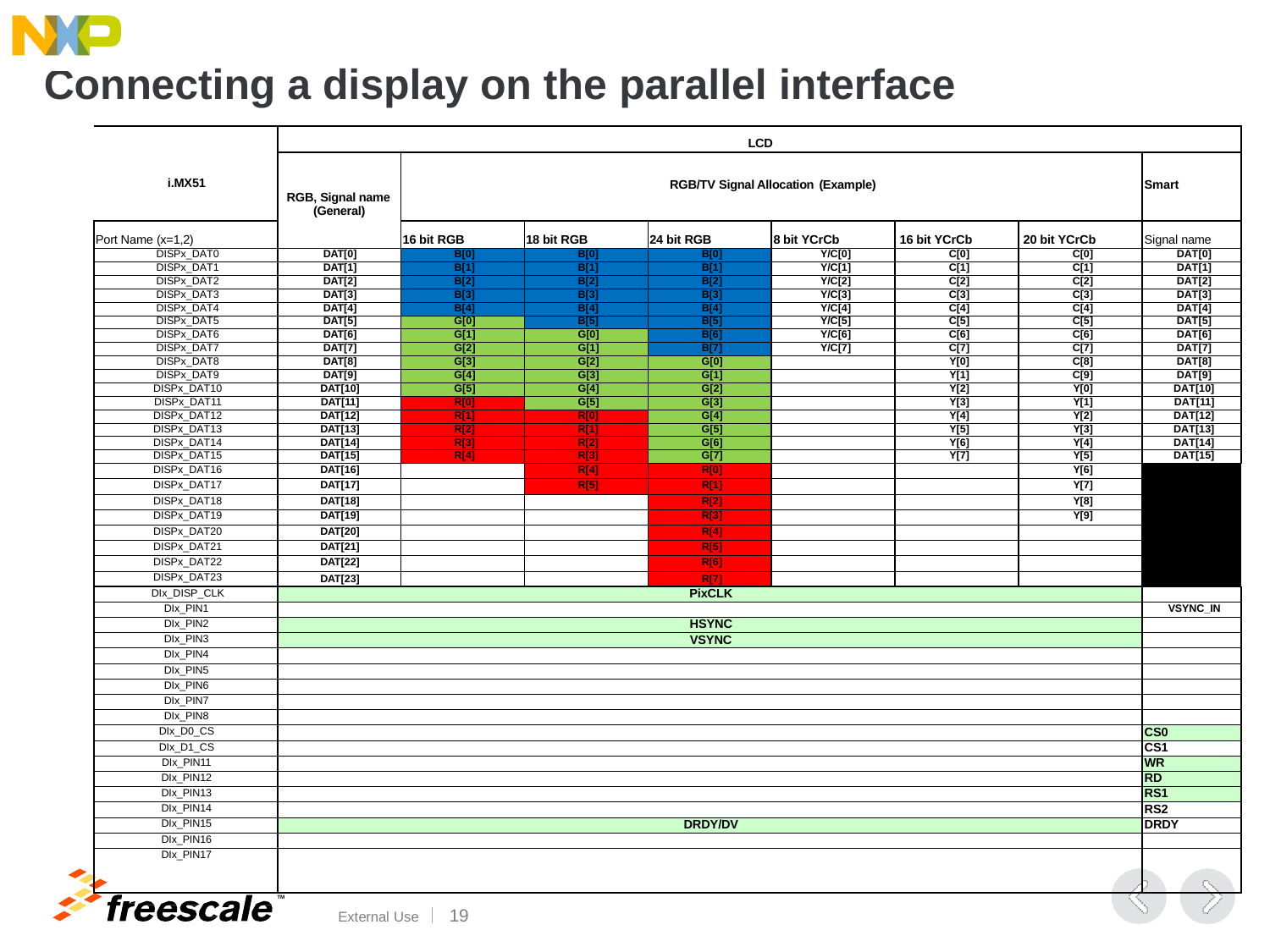

# Connecting a display on the parallel interface
| i.MX51 | LCD |  |  |  |  |  |  |  |
| --- | --- | --- | --- | --- | --- | --- | --- | --- |
|  | RGB, Signal name (General) | RGB/TV Signal Allocation (Example) |  |  |  |  |  | Smart |
| Port Name (x=1,2) |  | 16 bit RGB | 18 bit RGB | 24 bit RGB | 8 bit YCrCb | 16 bit YCrCb | 20 bit YCrCb | Signal name |
| DISPx\_DAT0 | DAT[0] | B[0] | B[0] | B[0] | Y/C[0] | C[0] | C[0] | DAT[0] |
| DISPx\_DAT1 | DAT[1] | B[1] | B[1] | B[1] | Y/C[1] | C[1] | C[1] | DAT[1] |
| DISPx\_DAT2 | DAT[2] | B[2] | B[2] | B[2] | Y/C[2] | C[2] | C[2] | DAT[2] |
| DISPx\_DAT3 | DAT[3] | B[3] | B[3] | B[3] | Y/C[3] | C[3] | C[3] | DAT[3] |
| DISPx\_DAT4 | DAT[4] | B[4] | B[4] | B[4] | Y/C[4] | C[4] | C[4] | DAT[4] |
| DISPx\_DAT5 | DAT[5] | G[0] | B[5] | B[5] | Y/C[5] | C[5] | C[5] | DAT[5] |
| DISPx\_DAT6 | DAT[6] | G[1] | G[0] | B[6] | Y/C[6] | C[6] | C[6] | DAT[6] |
| DISPx\_DAT7 | DAT[7] | G[2] | G[1] | B[7] | Y/C[7] | C[7] | C[7] | DAT[7] |
| DISPx\_DAT8 | DAT[8] | G[3] | G[2] | G[0] |  | Y[0] | C[8] | DAT[8] |
| DISPx\_DAT9 | DAT[9] | G[4] | G[3] | G[1] |  | Y[1] | C[9] | DAT[9] |
| DISPx\_DAT10 | DAT[10] | G[5] | G[4] | G[2] |  | Y[2] | Y[0] | DAT[10] |
| DISPx\_DAT11 | DAT[11] | R[0] | G[5] | G[3] |  | Y[3] | Y[1] | DAT[11] |
| DISPx\_DAT12 | DAT[12] | R[1] | R[0] | G[4] |  | Y[4] | Y[2] | DAT[12] |
| DISPx\_DAT13 | DAT[13] | R[2] | R[1] | G[5] |  | Y[5] | Y[3] | DAT[13] |
| DISPx\_DAT14 | DAT[14] | R[3] | R[2] | G[6] |  | Y[6] | Y[4] | DAT[14] |
| DISPx\_DAT15 | DAT[15] | R[4] | R[3] | G[7] |  | Y[7] | Y[5] | DAT[15] |
| DISPx\_DAT16 | DAT[16] |  | R[4] | R[0] |  |  | Y[6] |  |
| DISPx\_DAT17 | DAT[17] |  | R[5] | R[1] |  |  | Y[7] |  |
| DISPx\_DAT18 | DAT[18] |  |  | R[2] |  |  | Y[8] |  |
| DISPx\_DAT19 | DAT[19] |  |  | R[3] |  |  | Y[9] |  |
| DISPx\_DAT20 | DAT[20] |  |  | R[4] |  |  |  |  |
| DISPx\_DAT21 | DAT[21] |  |  | R[5] |  |  |  |  |
| DISPx\_DAT22 | DAT[22] |  |  | R[6] |  |  |  |  |
| DISPx\_DAT23 | DAT[23] |  |  | R[7] |  |  |  |  |
| DIx\_DISP\_CLK | PixCLK |  |  |  |  |  |  |  |
| DIx\_PIN1 |  |  |  |  |  |  |  | VSYNC\_IN |
| DIx\_PIN2 | HSYNC |  |  |  |  |  |  |  |
| DIx\_PIN3 | VSYNC |  |  |  |  |  |  |  |
| DIx\_PIN4 |  |  |  |  |  |  |  |  |
| DIx\_PIN5 |  |  |  |  |  |  |  |  |
| DIx\_PIN6 |  |  |  |  |  |  |  |  |
| DIx\_PIN7 |  |  |  |  |  |  |  |  |
| DIx\_PIN8 |  |  |  |  |  |  |  |  |
| DIx\_D0\_CS |  |  |  |  |  |  |  | CS0 |
| DIx\_D1\_CS |  |  |  |  |  |  |  | CS1 |
| DIx\_PIN11 |  |  |  |  |  |  |  | WR |
| DIx\_PIN12 |  |  |  |  |  |  |  | RD |
| DIx\_PIN13 |  |  |  |  |  |  |  | RS1 |
| DIx\_PIN14 |  |  |  |  |  |  |  | RS2 |
| DIx\_PIN15 | DRDY/DV |  |  |  |  |  |  | DRDY |
| DIx\_PIN16 |  |  |  |  |  |  |  |  |
| DIx\_PIN17 |  |  |  |  |  |  |  |  |
TM
External Use	19